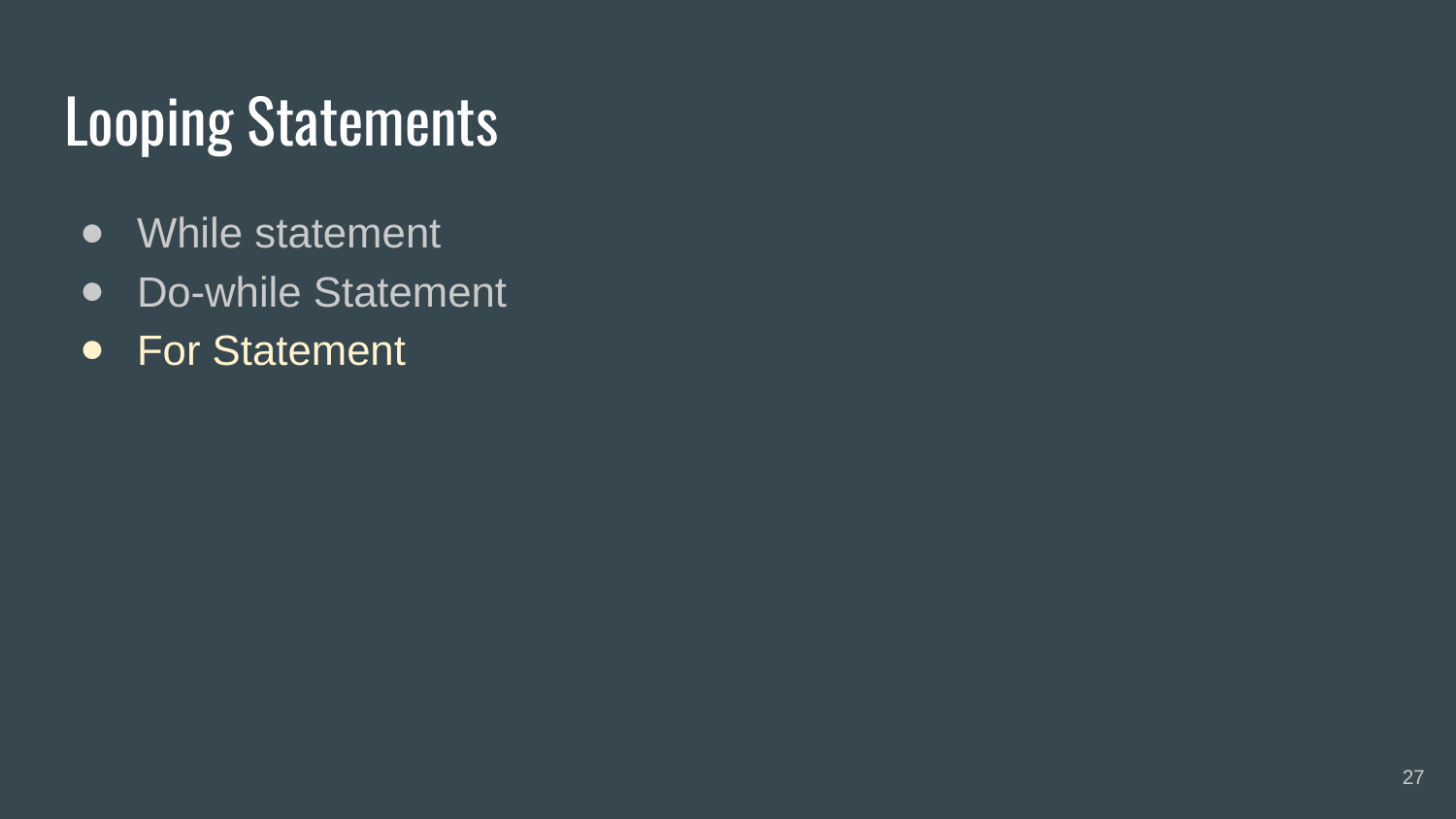

# Looping Statements
While statement
Do-while Statement
For Statement
27